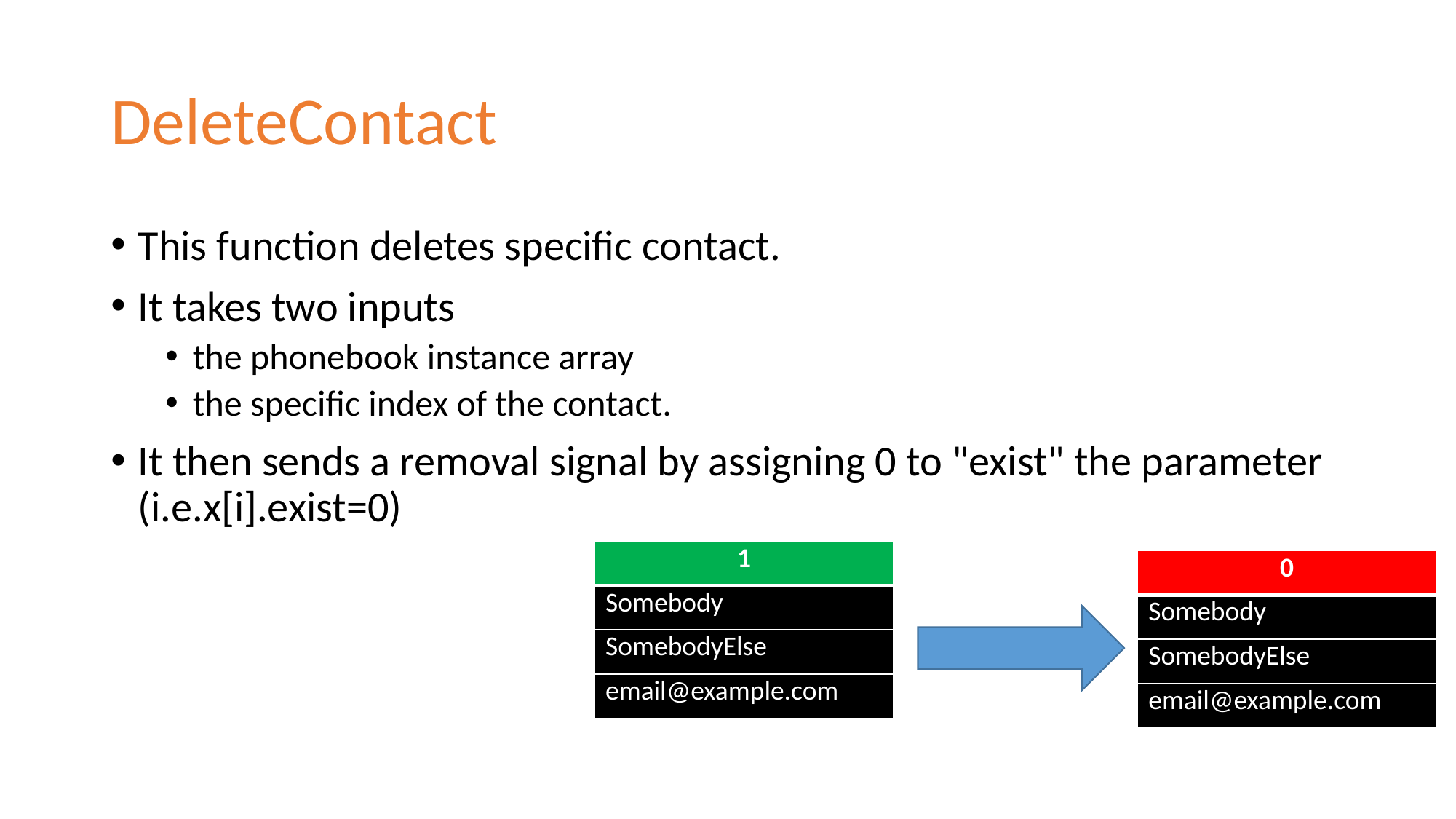

# DeleteContact
This function deletes specific contact.
It takes two inputs
the phonebook instance array
the specific index of the contact.
It then sends a removal signal by assigning 0 to "exist" the parameter (i.e.x[i].exist=0)
| 1 |
| --- |
| Somebody |
| SomebodyElse |
| email@example.com |
| 0 |
| --- |
| Somebody |
| SomebodyElse |
| email@example.com |